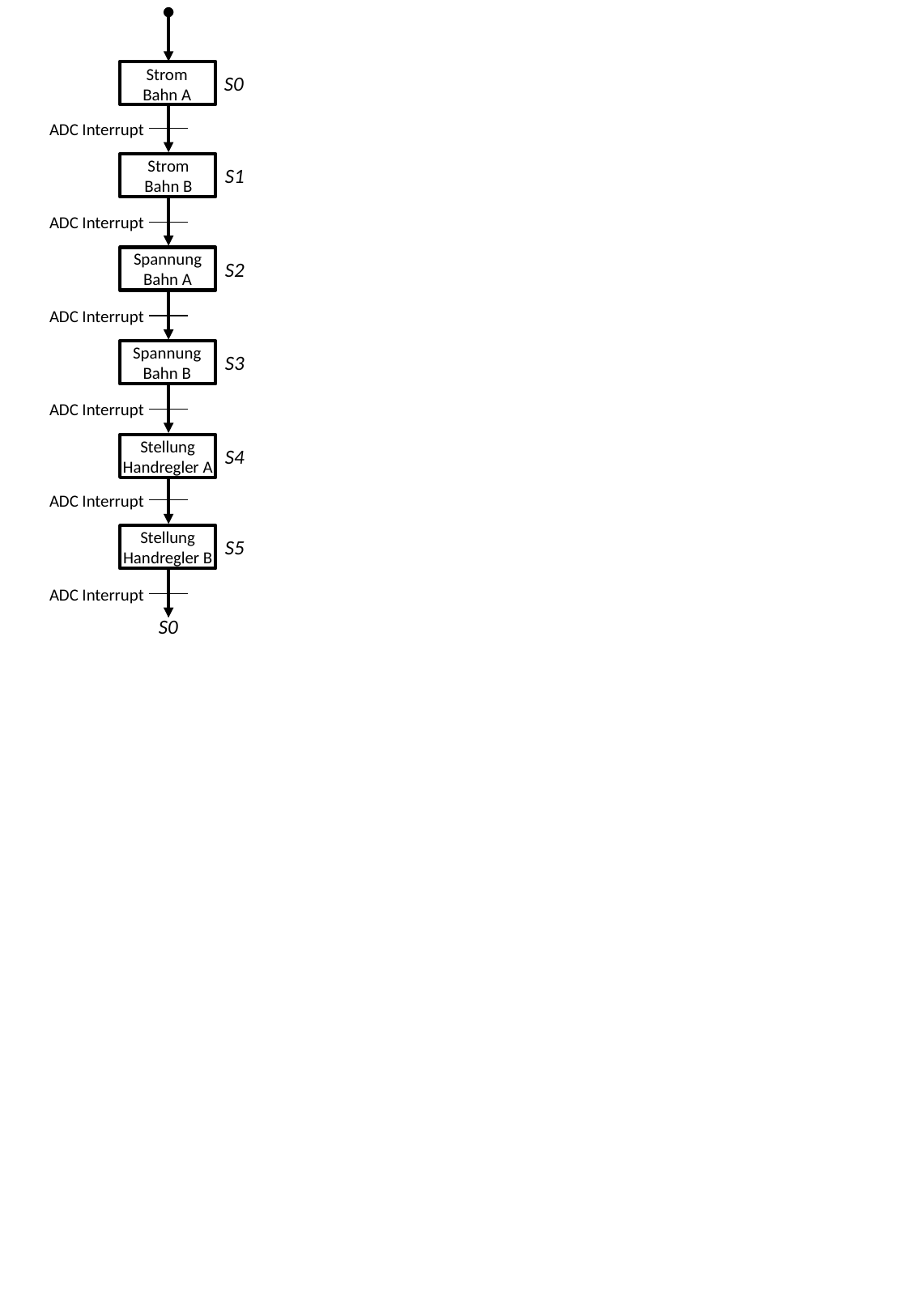

Strom Bahn A

S0
ADC Interrupt
Strom Bahn B

S1
ADC Interrupt
Spannung Bahn A

S2
ADC Interrupt
Spannung Bahn B

S3
ADC Interrupt
Stellung Handregler A

S4
ADC Interrupt
Stellung Handregler B

S5
ADC Interrupt
S0